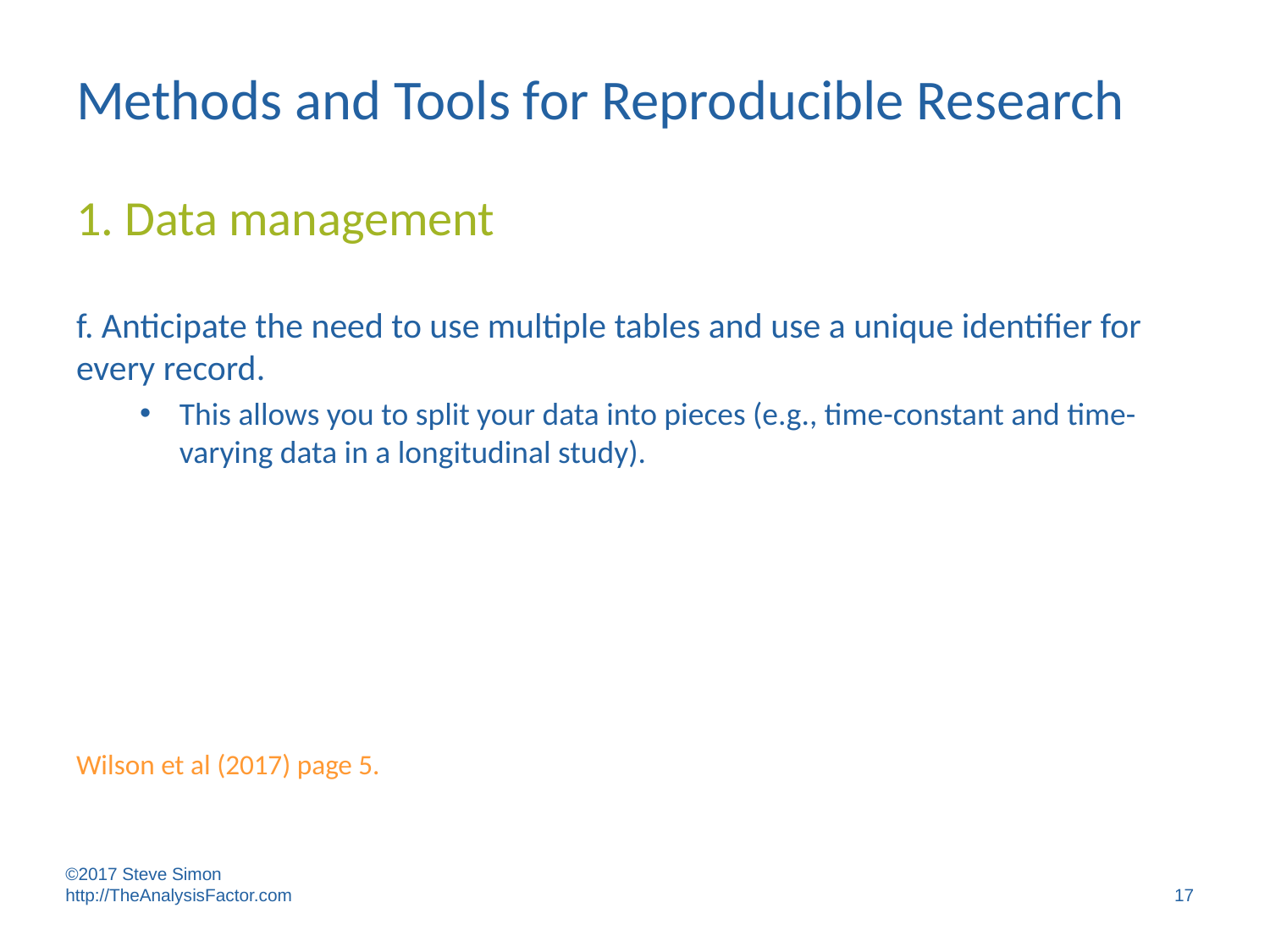

# Methods and Tools for Reproducible Research
1. Data management
f. Anticipate the need to use multiple tables and use a unique identifier for every record.
This allows you to split your data into pieces (e.g., time-constant and time-varying data in a longitudinal study).
Wilson et al (2017) page 5.
©2017 Steve Simon  http://TheAnalysisFactor.com

17